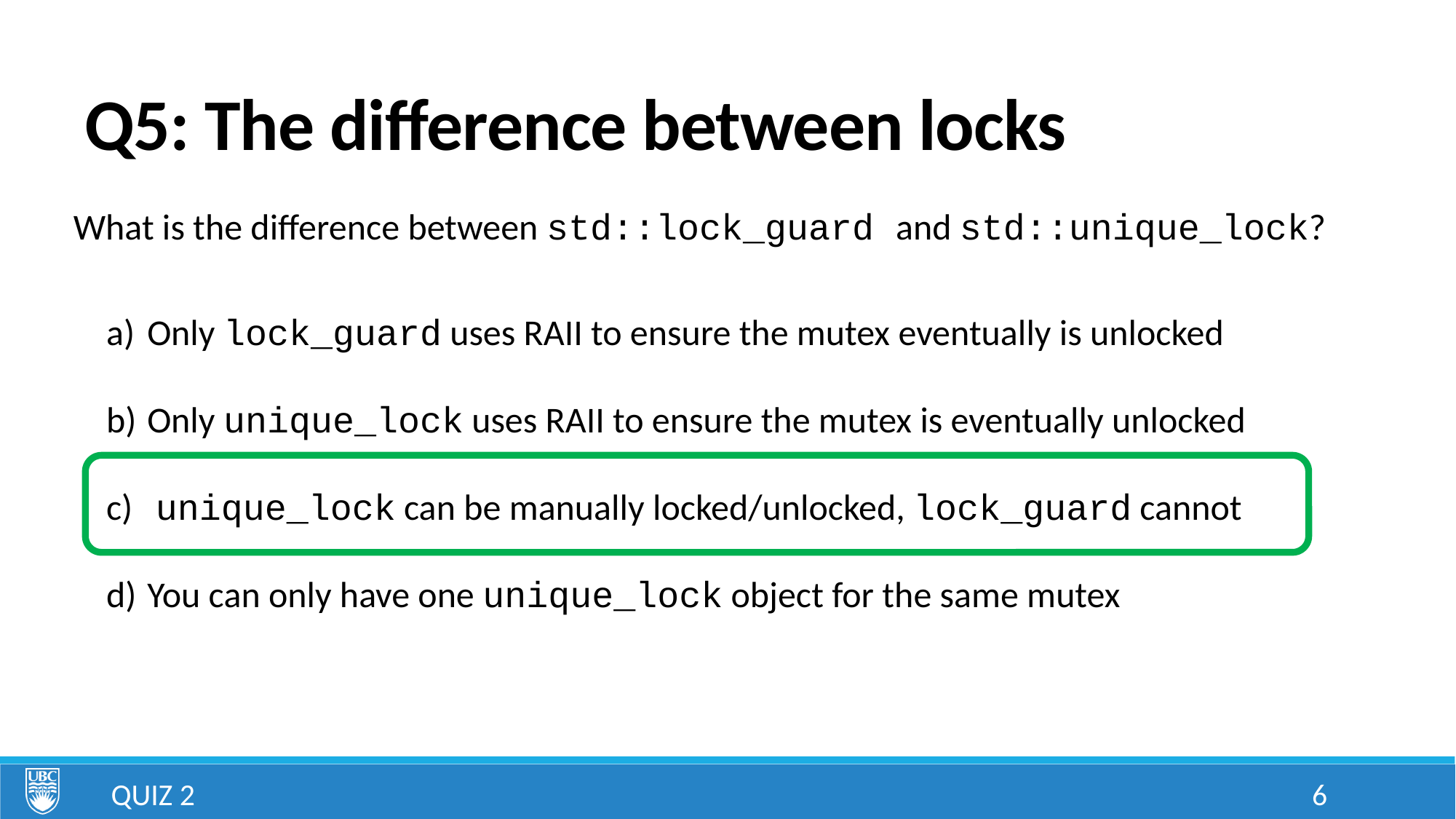

# Q5: The difference between locks
What is the difference between std::lock_guard and std::unique_lock?
Only lock_guard uses RAII to ensure the mutex eventually is unlocked

Only unique_lock uses RAII to ensure the mutex is eventually unlocked

 unique_lock can be manually locked/unlocked, lock_guard cannot

You can only have one unique_lock object for the same mutex

Quiz 2
6